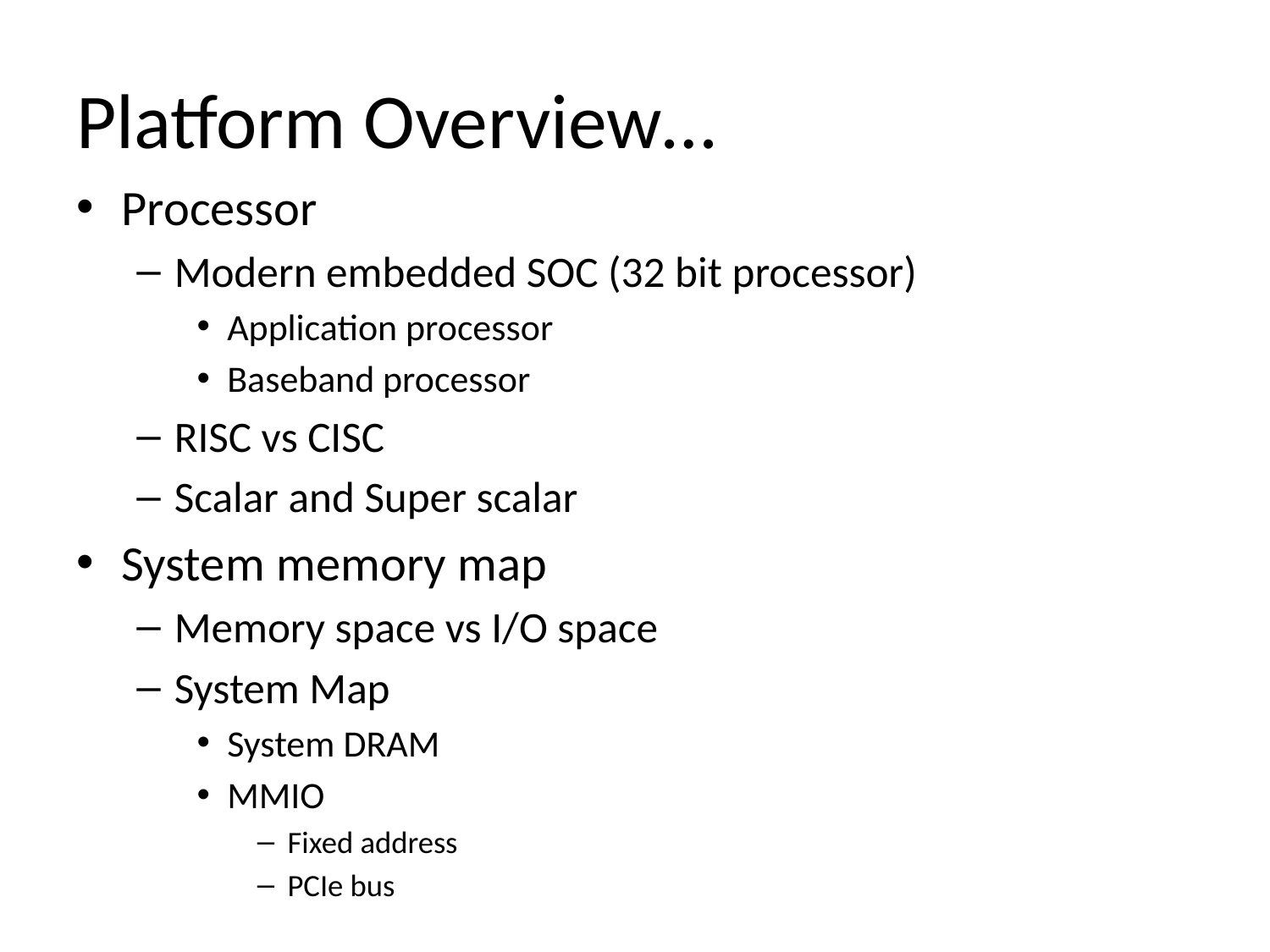

# Platform Overview…
Processor
Modern embedded SOC (32 bit processor)
Application processor
Baseband processor
RISC vs CISC
Scalar and Super scalar
System memory map
Memory space vs I/O space
System Map
System DRAM
MMIO
Fixed address
PCIe bus